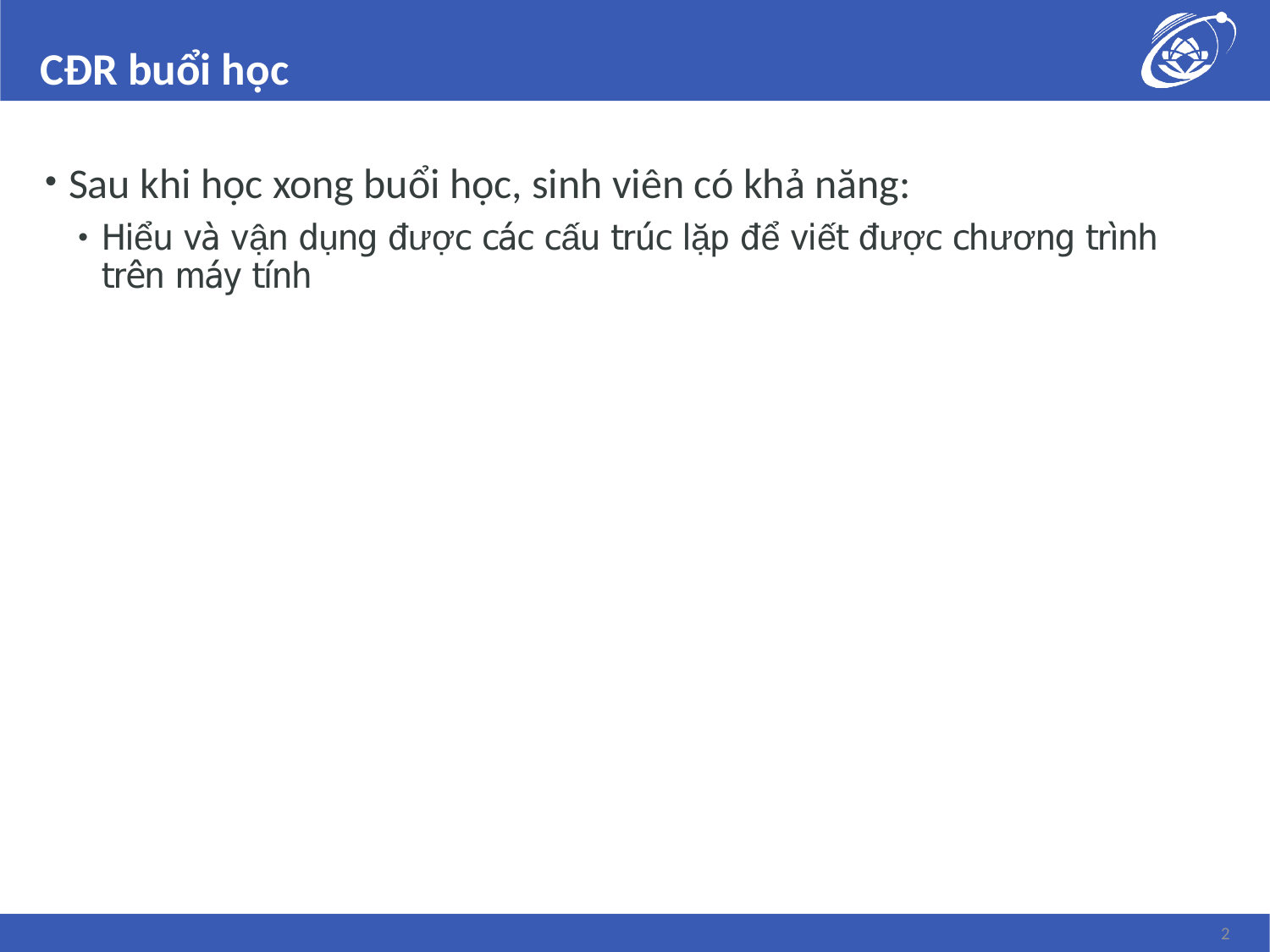

# CĐR buổi học
Sau khi học xong buổi học, sinh viên có khả năng:
Hiểu và vận dụng được các cấu trúc lặp để viết được chương trình trên máy tính

2